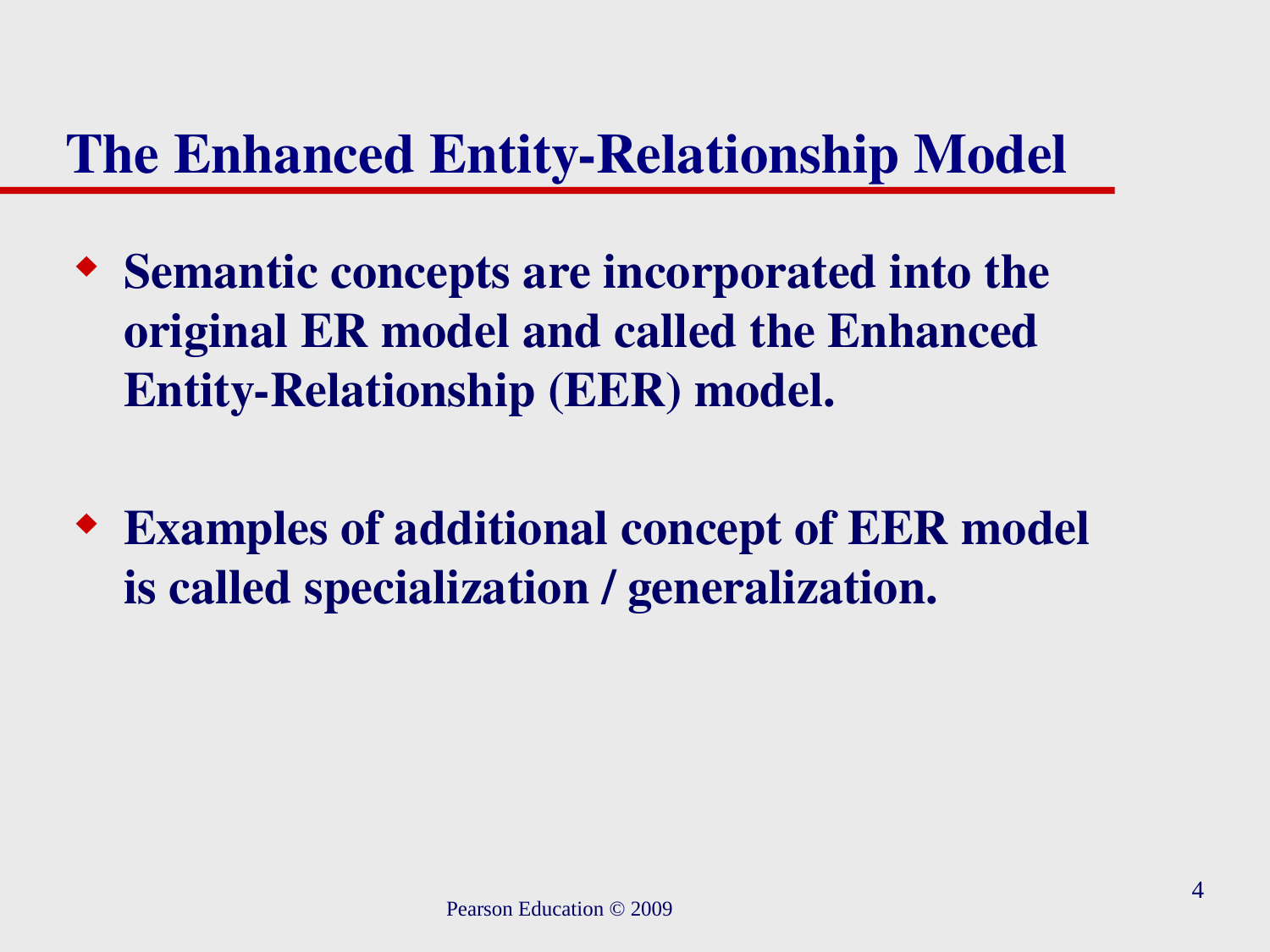

# The Enhanced Entity-Relationship Model
Semantic concepts are incorporated into the original ER model and called the Enhanced Entity-Relationship (EER) model.

Examples of additional concept of EER model is called specialization / generalization.
4
Pearson Education © 2009